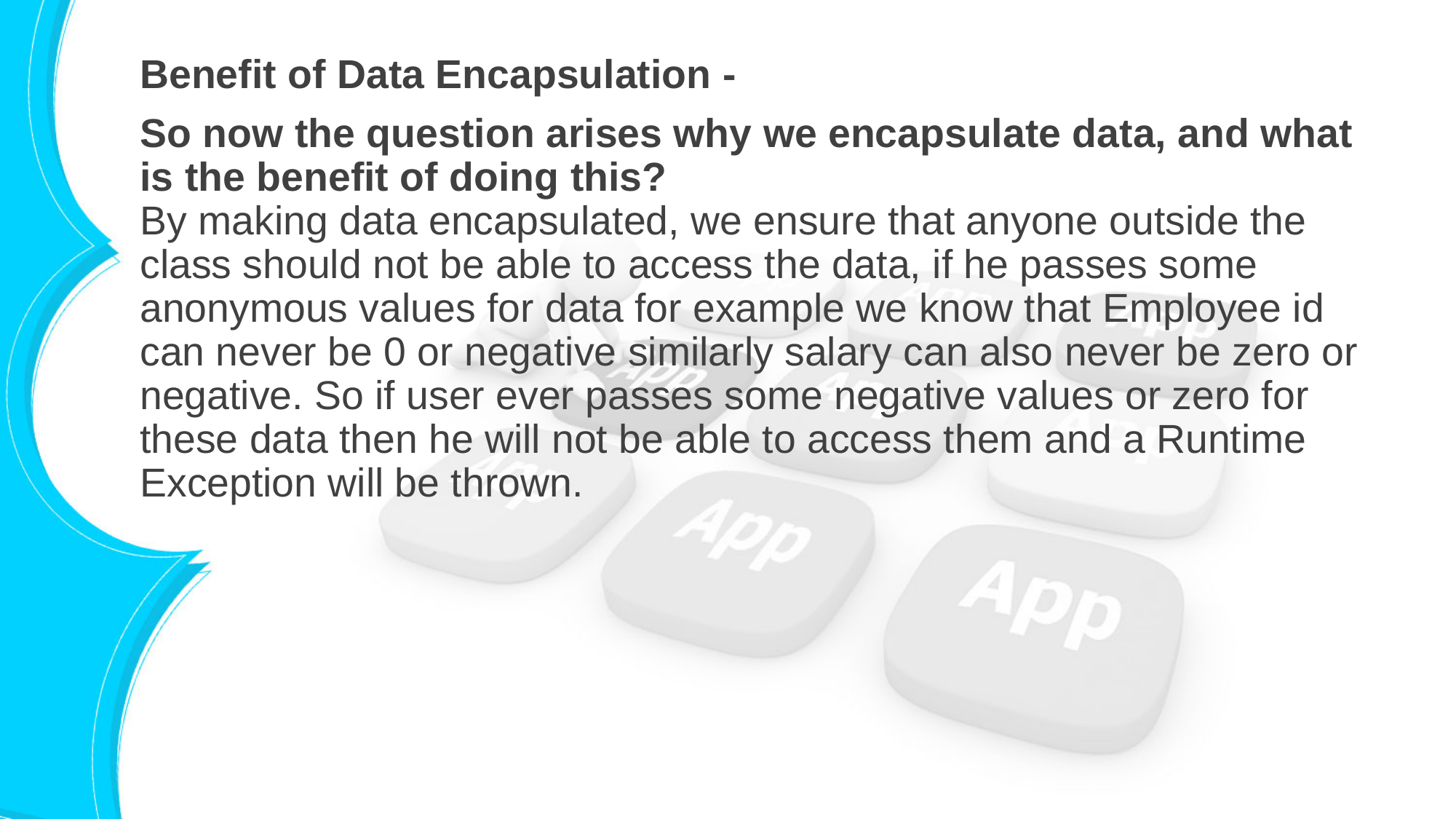

Benefit of Data Encapsulation -
So now the question arises why we encapsulate data, and what is the benefit of doing this?
By making data encapsulated, we ensure that anyone outside the class should not be able to access the data, if he passes some anonymous values for data for example we know that Employee id can never be 0 or negative similarly salary can also never be zero or negative. So if user ever passes some negative values or zero for these data then he will not be able to access them and a Runtime Exception will be thrown.